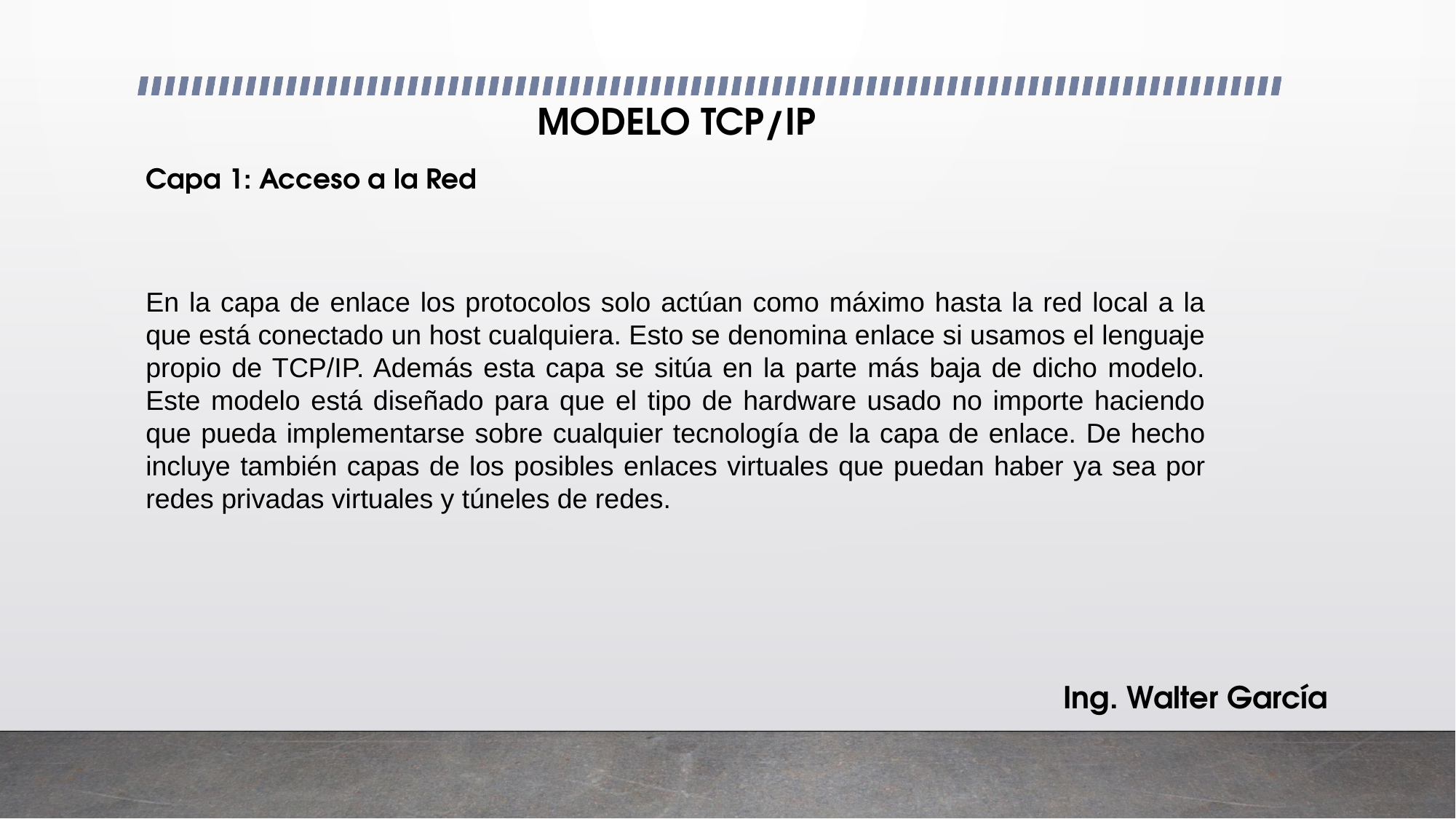

# Modelo tcp/ip
Capa 1: Acceso a la Red
En la capa de enlace los protocolos solo actúan como máximo hasta la red local a la que está conectado un host cualquiera. Esto se denomina enlace si usamos el lenguaje propio de TCP/IP. Además esta capa se sitúa en la parte más baja de dicho modelo. Este modelo está diseñado para que el tipo de hardware usado no importe haciendo que pueda implementarse sobre cualquier tecnología de la capa de enlace. De hecho incluye también capas de los posibles enlaces virtuales que puedan haber ya sea por redes privadas virtuales y túneles de redes.
Ing. Walter García